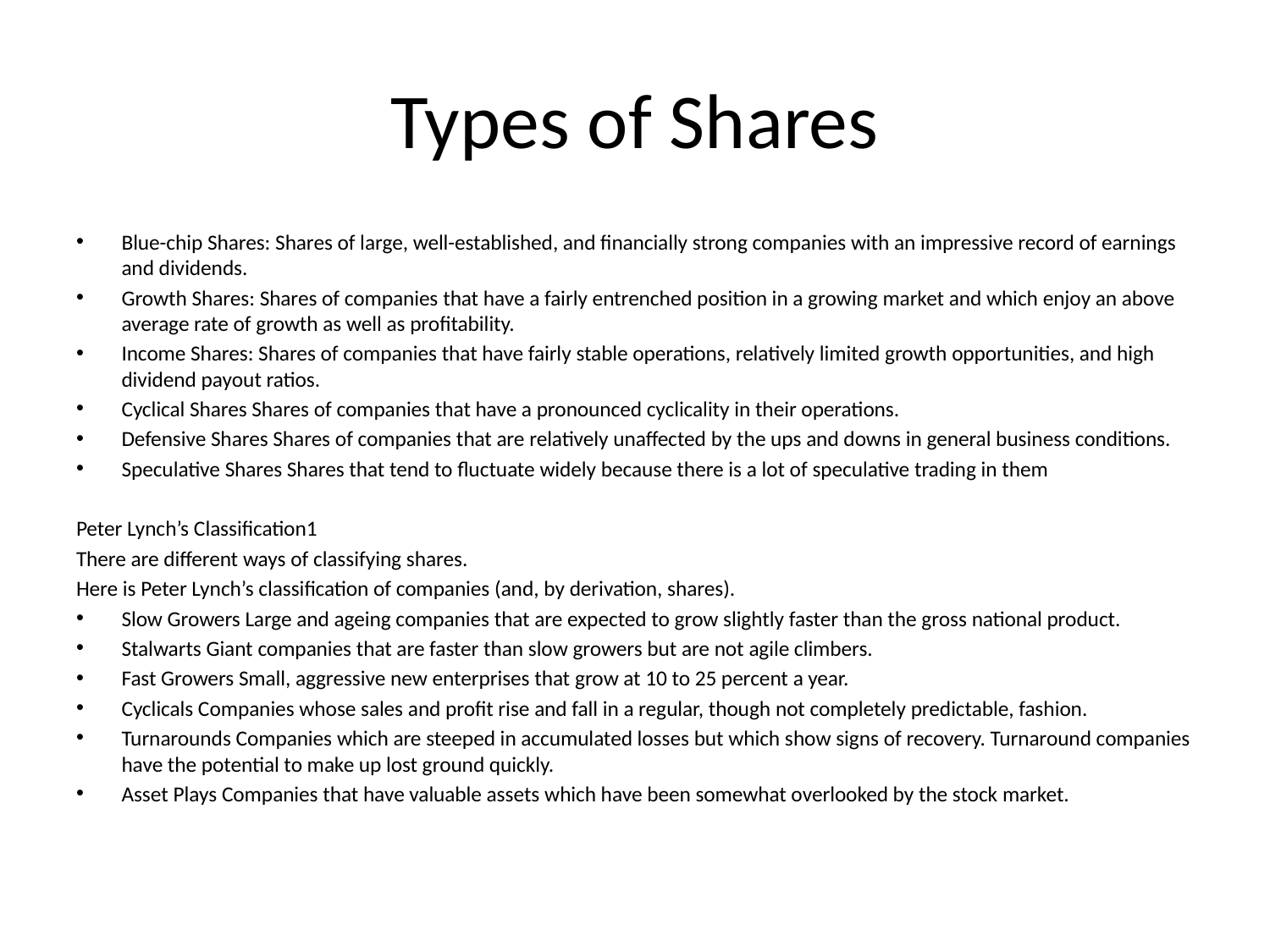

# Types of Shares
Blue-chip Shares: Shares of large, well-established, and financially strong companies with an impressive record of earnings and dividends.
Growth Shares: Shares of companies that have a fairly entrenched position in a growing market and which enjoy an above average rate of growth as well as profitability.
Income Shares: Shares of companies that have fairly stable operations, relatively limited growth opportunities, and high dividend payout ratios.
Cyclical Shares Shares of companies that have a pronounced cyclicality in their operations.
Defensive Shares Shares of companies that are relatively unaffected by the ups and downs in general business conditions.
Speculative Shares Shares that tend to fluctuate widely because there is a lot of speculative trading in them

Peter Lynch’s Classification1
There are different ways of classifying shares.
Here is Peter Lynch’s classification of companies (and, by derivation, shares).
Slow Growers Large and ageing companies that are expected to grow slightly faster than the gross national product.
Stalwarts Giant companies that are faster than slow growers but are not agile climbers.
Fast Growers Small, aggressive new enterprises that grow at 10 to 25 percent a year.
Cyclicals Companies whose sales and profit rise and fall in a regular, though not completely predictable, fashion.
Turnarounds Companies which are steeped in accumulated losses but which show signs of recovery. Turnaround companies have the potential to make up lost ground quickly.
Asset Plays Companies that have valuable assets which have been somewhat overlooked by the stock market.